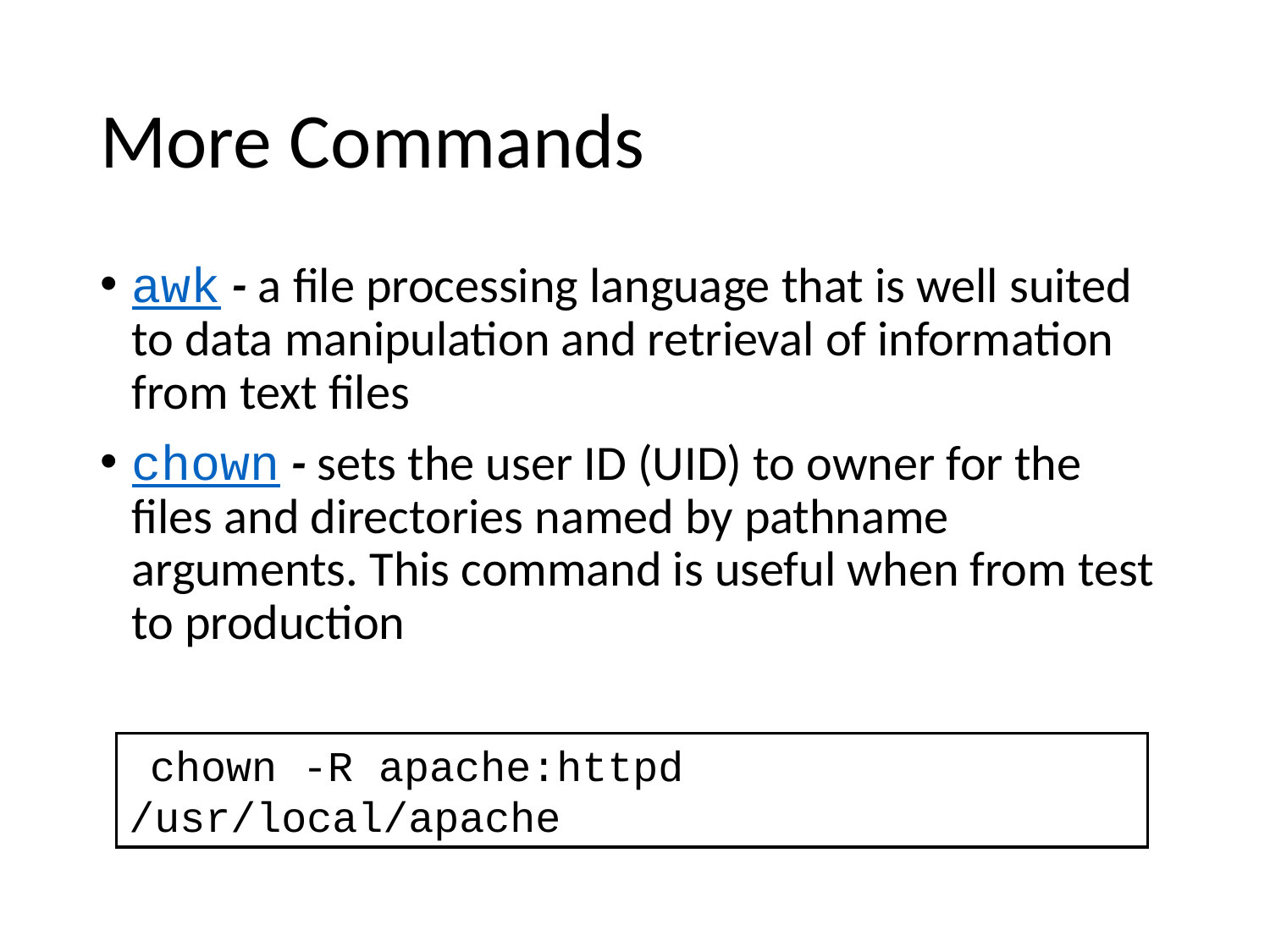

# More Commands
awk - a file processing language that is well suited to data manipulation and retrieval of information from text files
chown - sets the user ID (UID) to owner for the files and directories named by pathname arguments. This command is useful when from test to production
chown -R apache:httpd /usr/local/apache